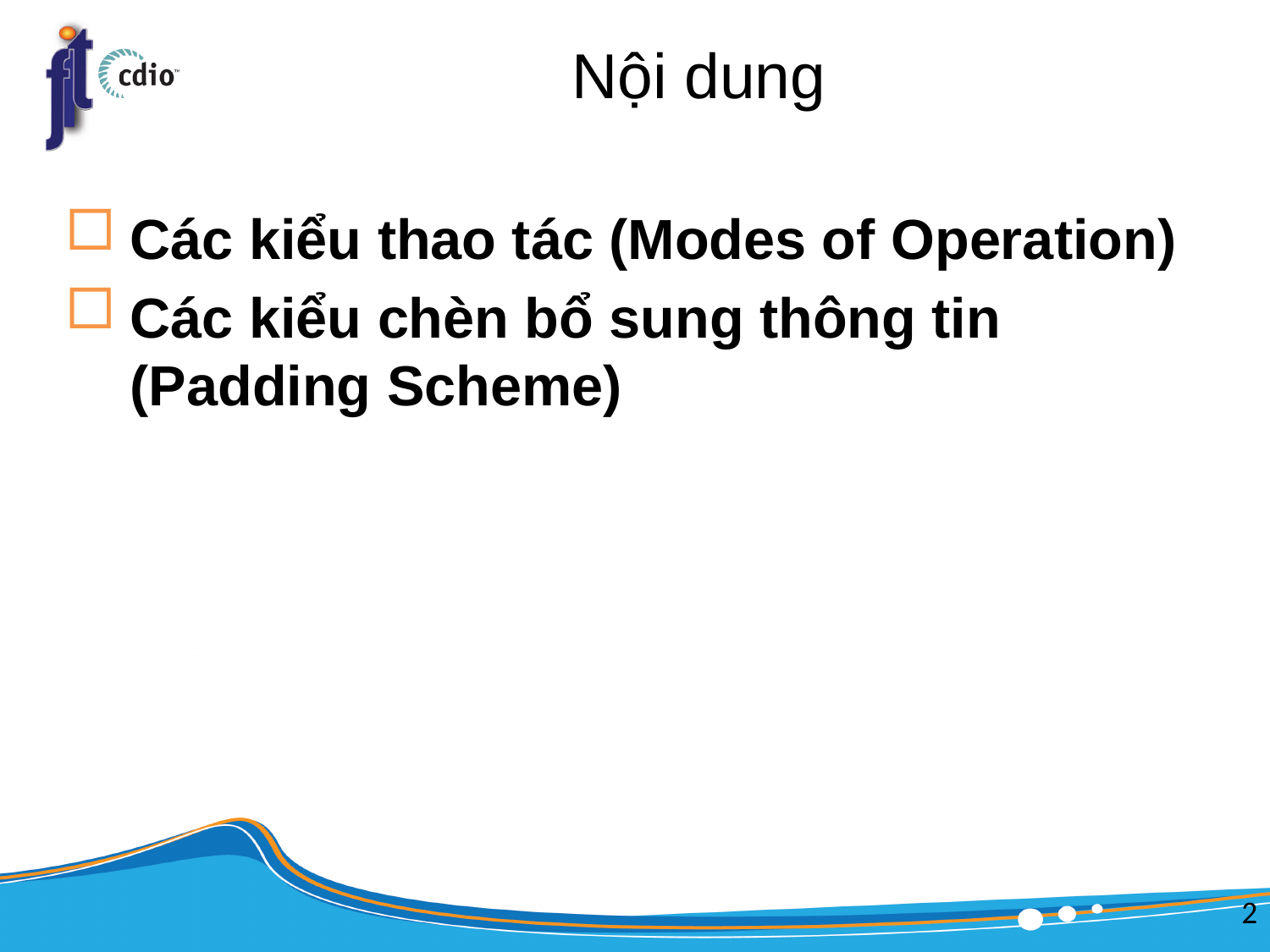

# Nội dung
Các kiểu thao tác (Modes of Operation)
Các kiểu chèn bổ sung thông tin (Padding Scheme)
2